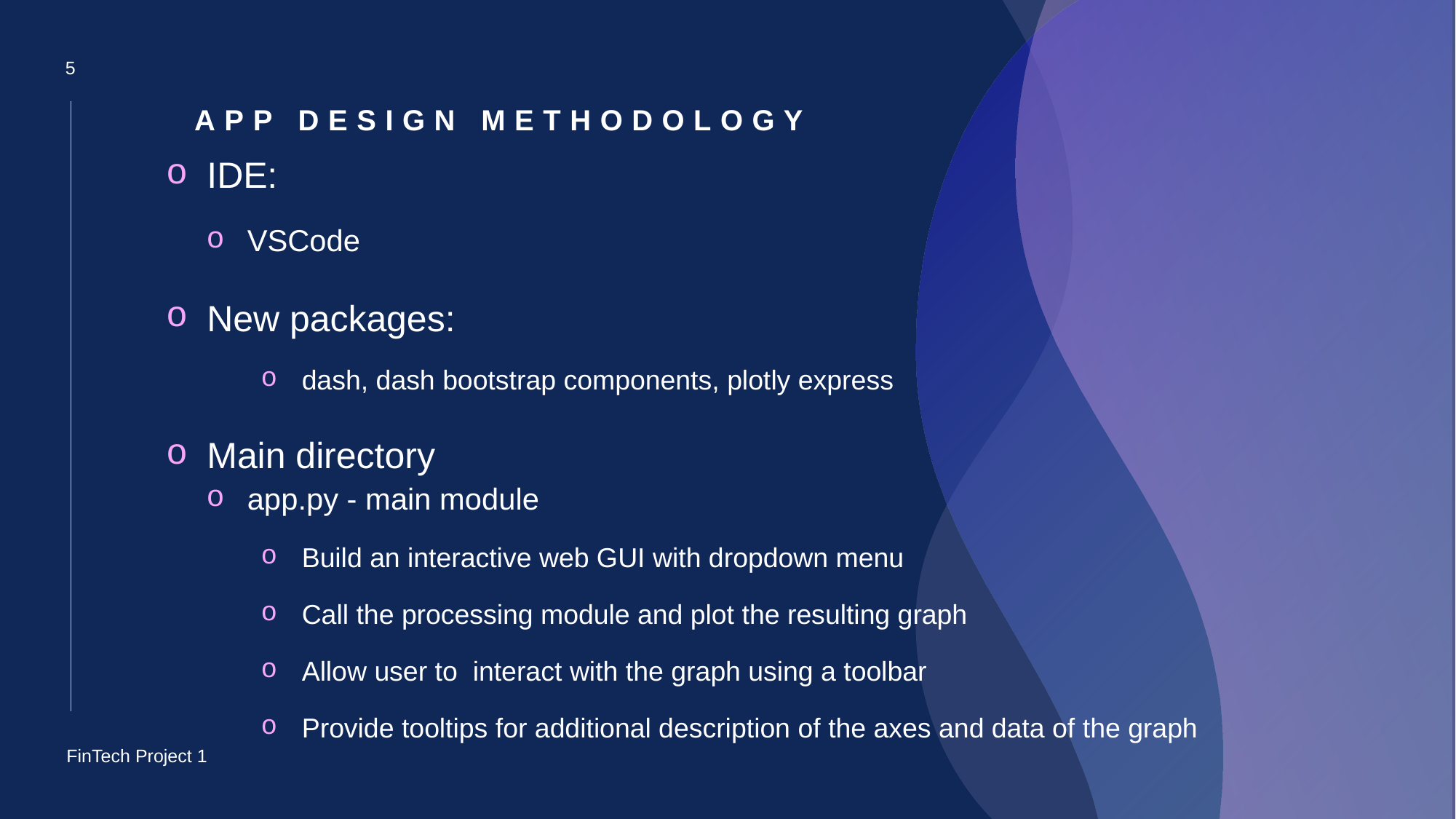

5
# App Design Methodology
IDE:
VSCode
New packages:
dash, dash bootstrap components, plotly express
Main directory
app.py - main module
Build an interactive web GUI with dropdown menu
Call the processing module and plot the resulting graph
Allow user to  interact with the graph using a toolbar
Provide tooltips for additional description of the axes and data of the graph

FinTech Project 1